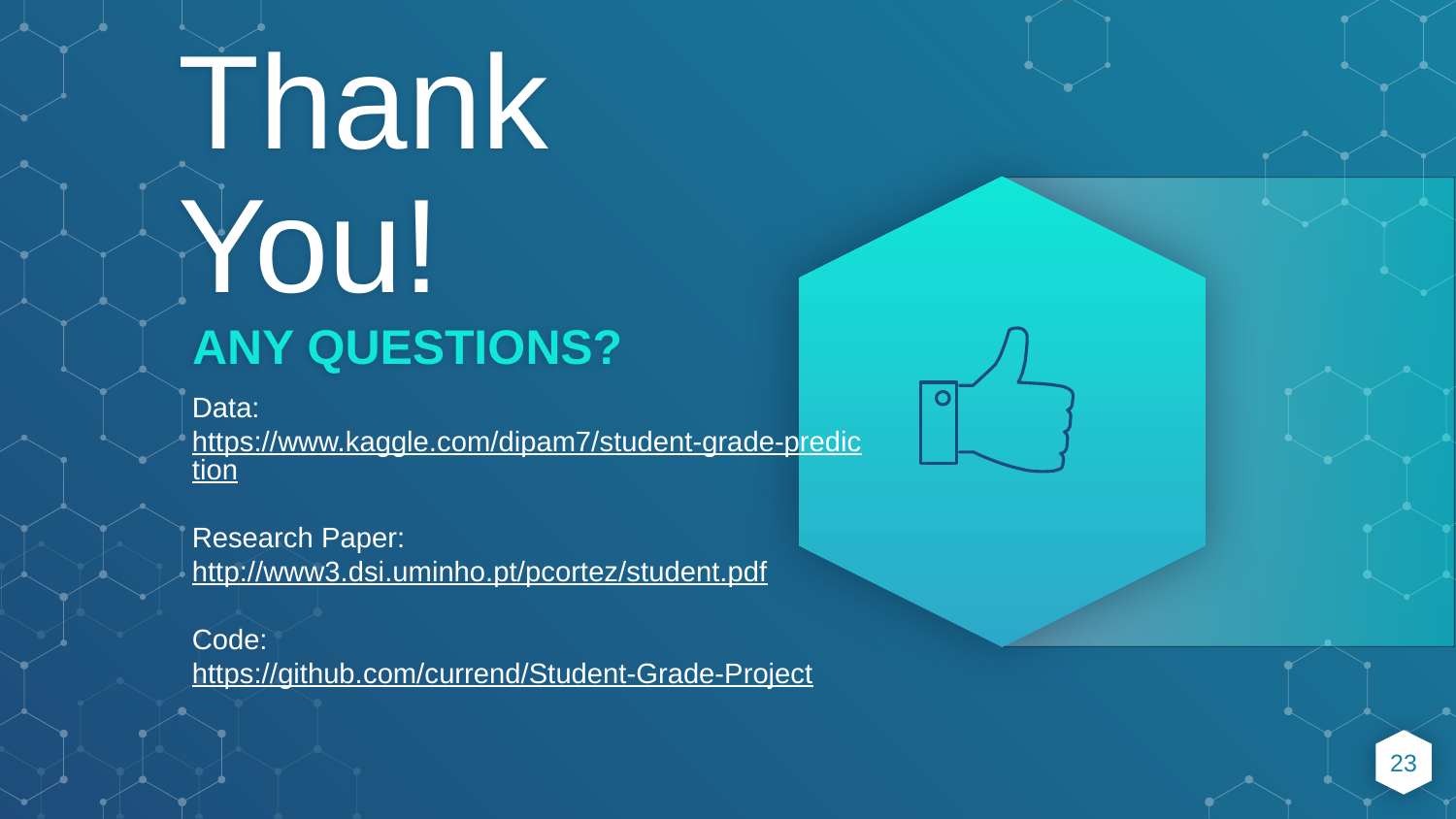

Thank You!

ANY QUESTIONS?

Data:
https://www.kaggle.com/dipam7/student-grade-prediction

Research Paper: http://www3.dsi.uminho.pt/pcortez/student.pdf

Code: https://github.com/currend/Student-Grade-Project

23